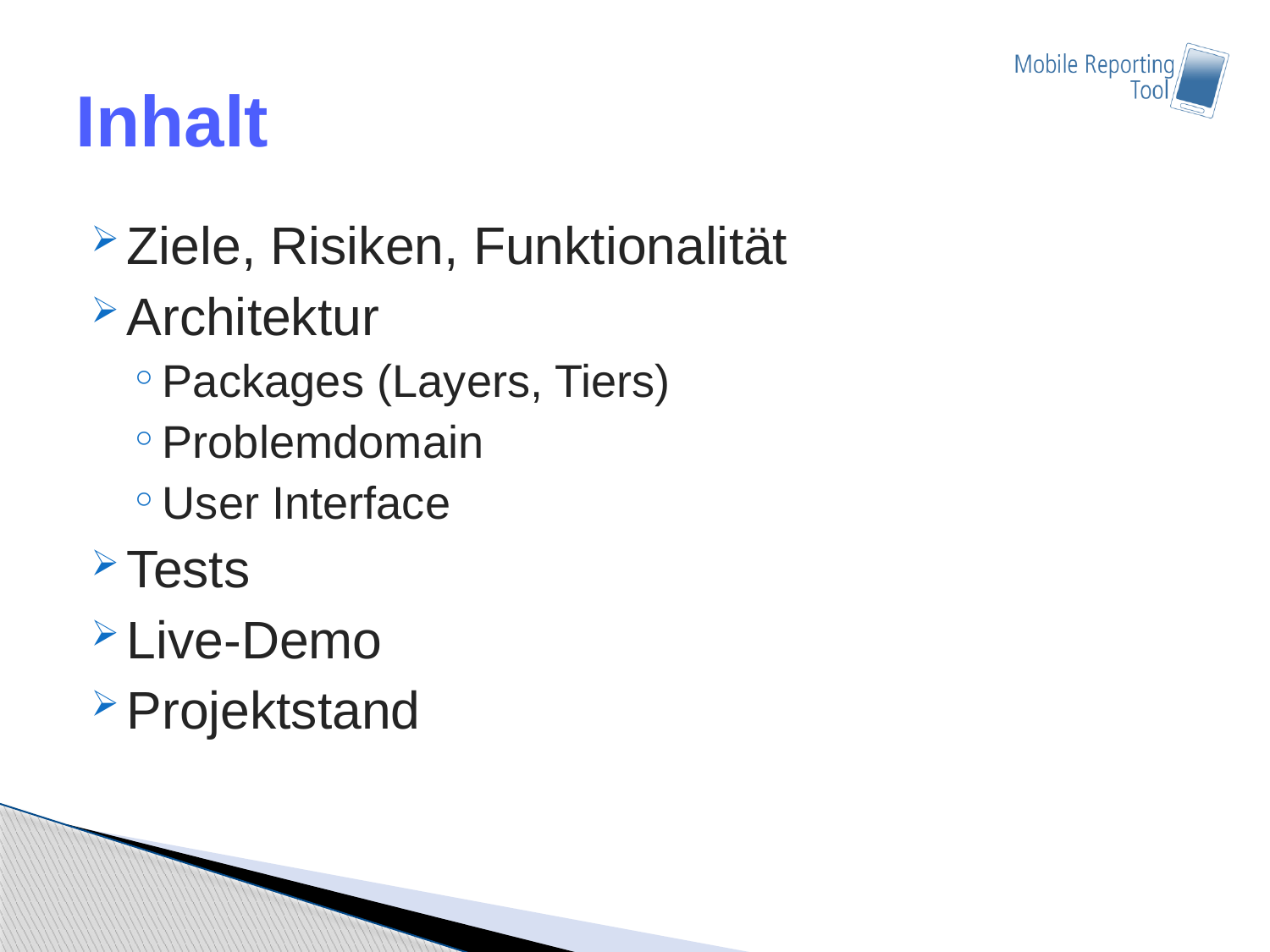

# Inhalt
Ziele, Risiken, Funktionalität
Architektur
Packages (Layers, Tiers)
Problemdomain
User Interface
Tests
Live-Demo
Projektstand